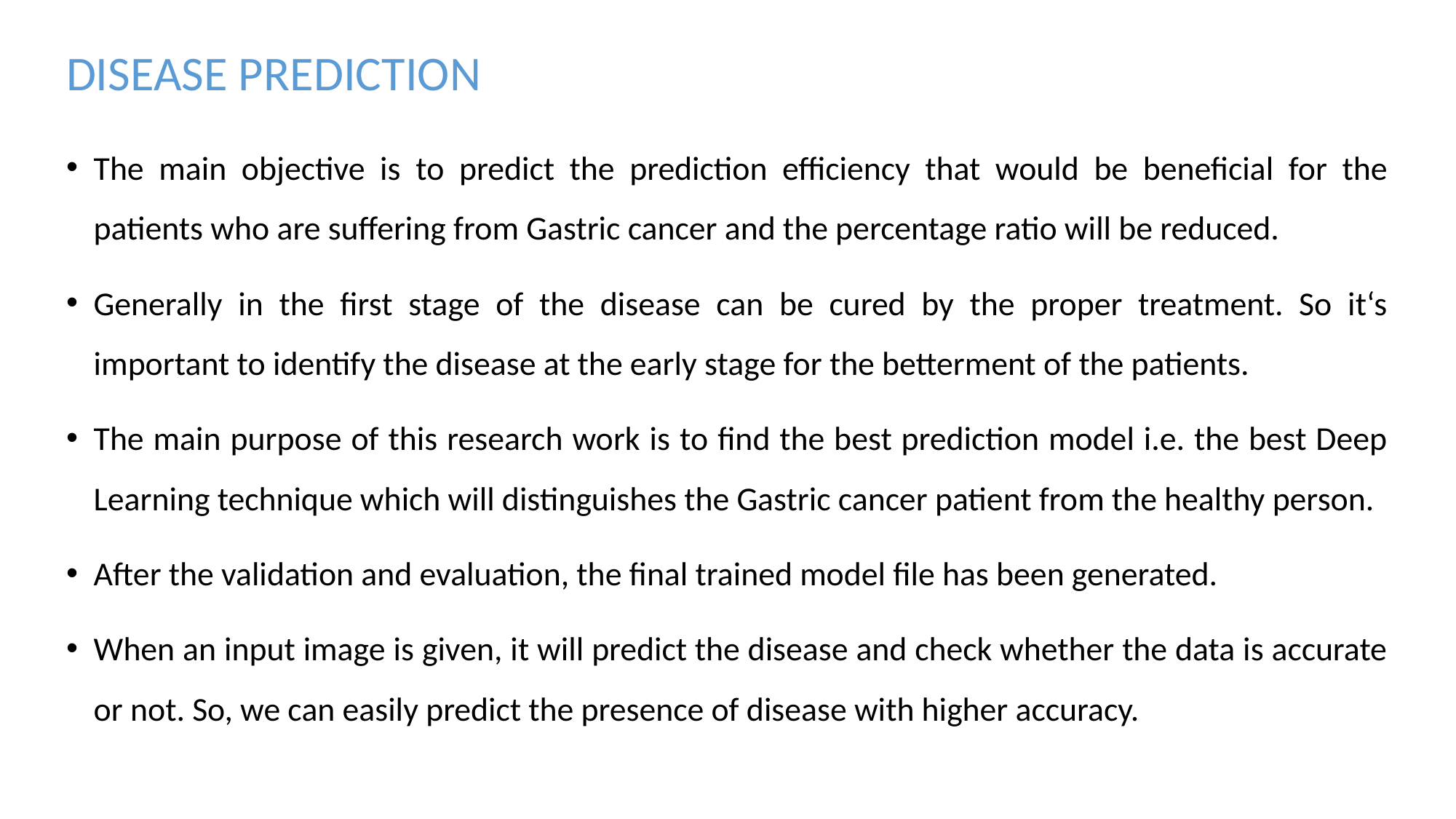

DISEASE PREDICTION
The main objective is to predict the prediction efficiency that would be beneficial for the patients who are suffering from Gastric cancer and the percentage ratio will be reduced.
Generally in the first stage of the disease can be cured by the proper treatment. So it‘s important to identify the disease at the early stage for the betterment of the patients.
The main purpose of this research work is to find the best prediction model i.e. the best Deep Learning technique which will distinguishes the Gastric cancer patient from the healthy person.
After the validation and evaluation, the final trained model file has been generated.
When an input image is given, it will predict the disease and check whether the data is accurate or not. So, we can easily predict the presence of disease with higher accuracy.